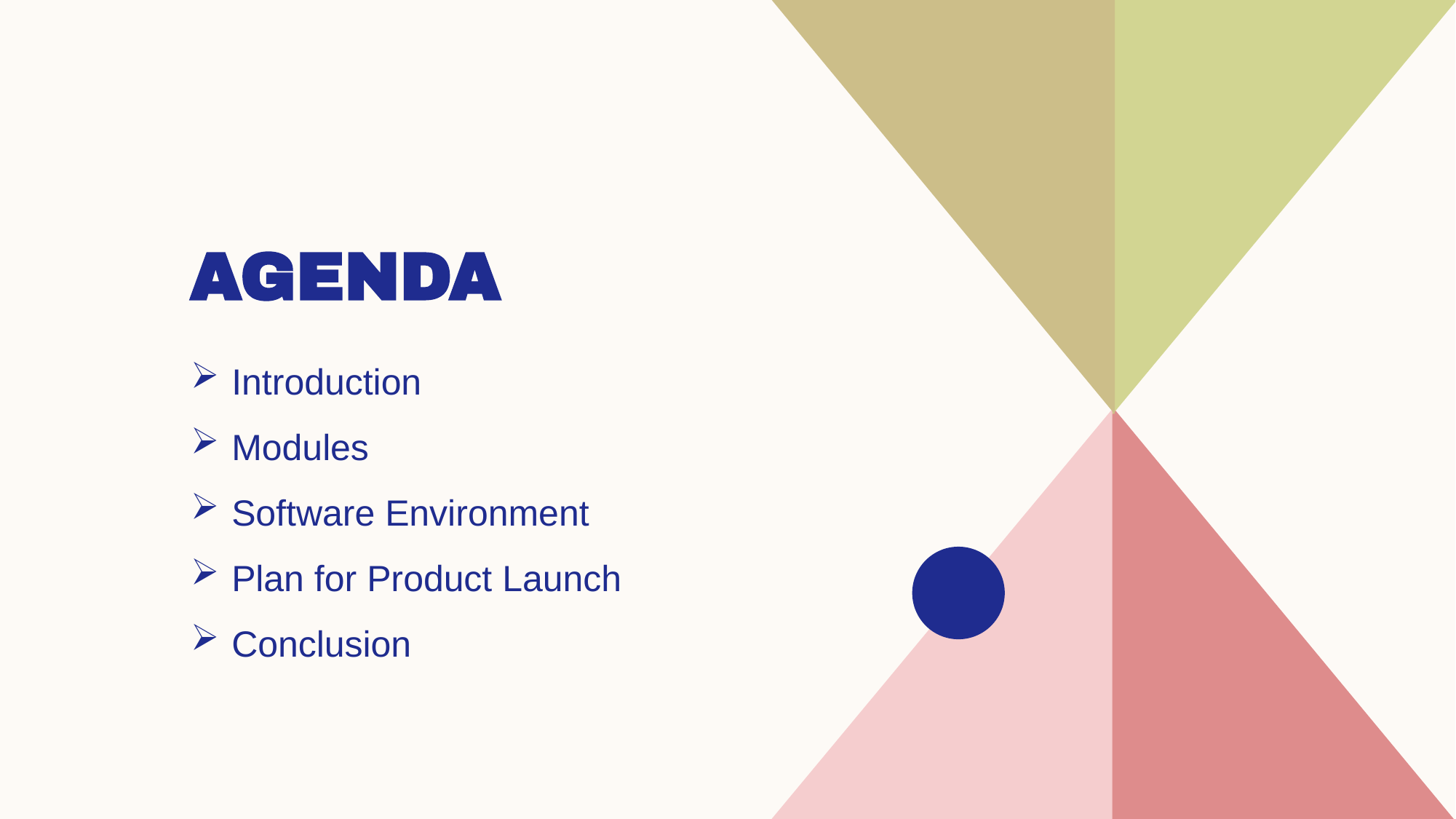

# AGENDA
Introduction​
Modules
​Software Environment
Plan for Product Launch
Conclusion
​